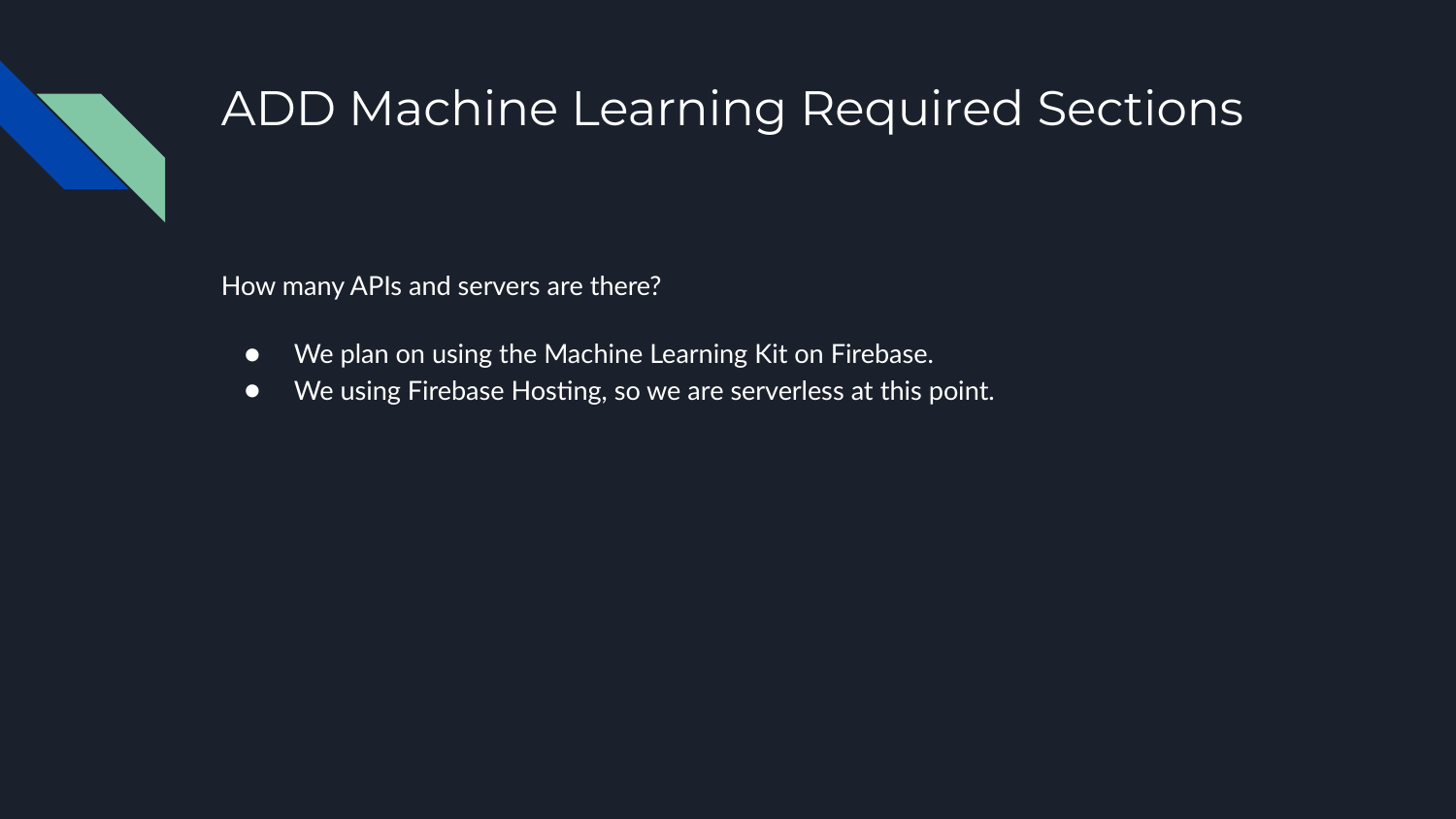

# ADD Machine Learning Required Sections
How many APIs and servers are there?
We plan on using the Machine Learning Kit on Firebase.
We using Firebase Hosting, so we are serverless at this point.